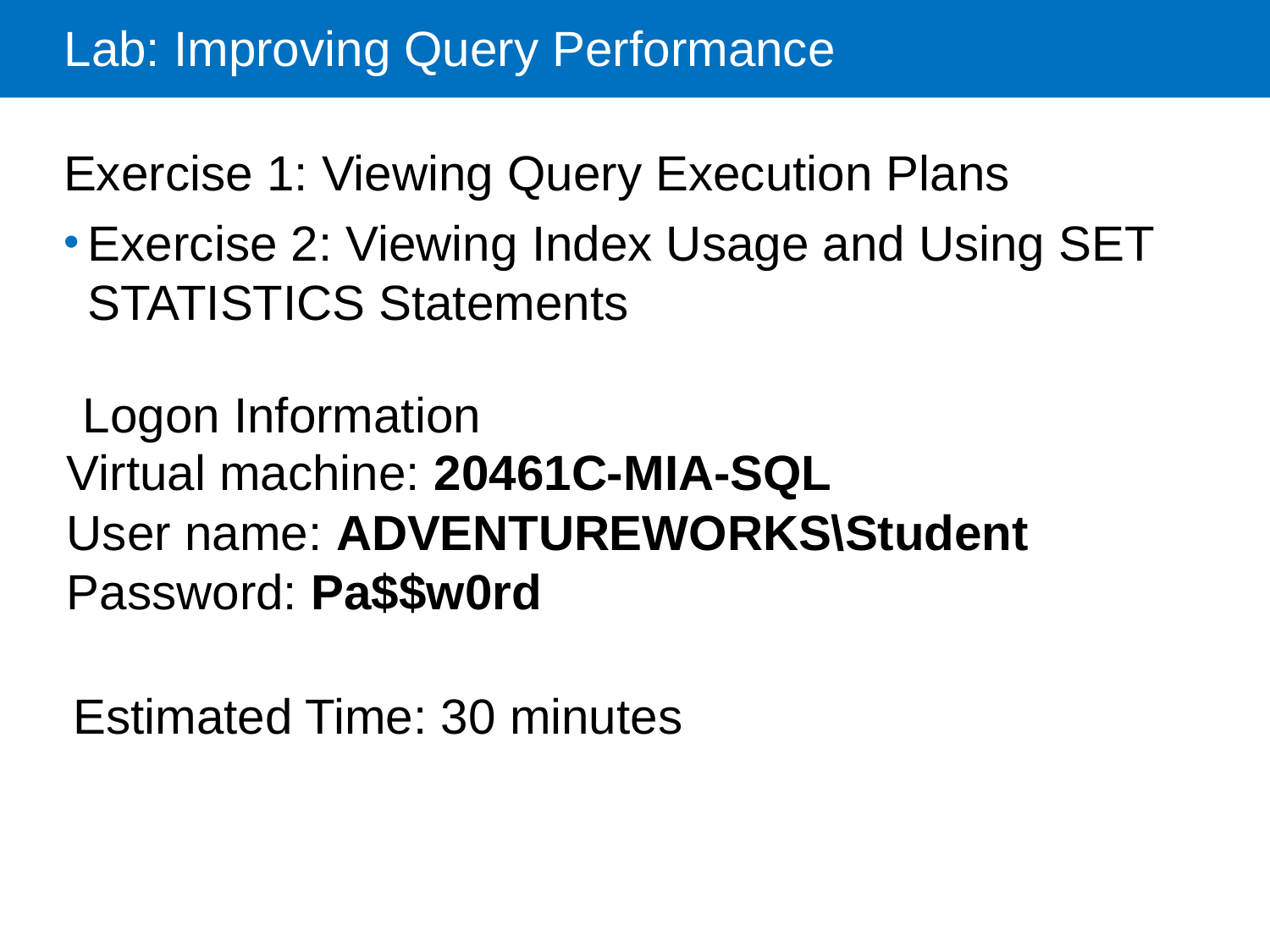

# Lab: Improving Query Performance
Exercise 1: Viewing Query Execution Plans
Exercise 2: Viewing Index Usage and Using SET STATISTICS Statements
Logon Information
Virtual machine: 20461C-MIA-SQL
User name: ADVENTUREWORKS\Student
Password: Pa$$w0rd
Estimated Time: 30 minutes